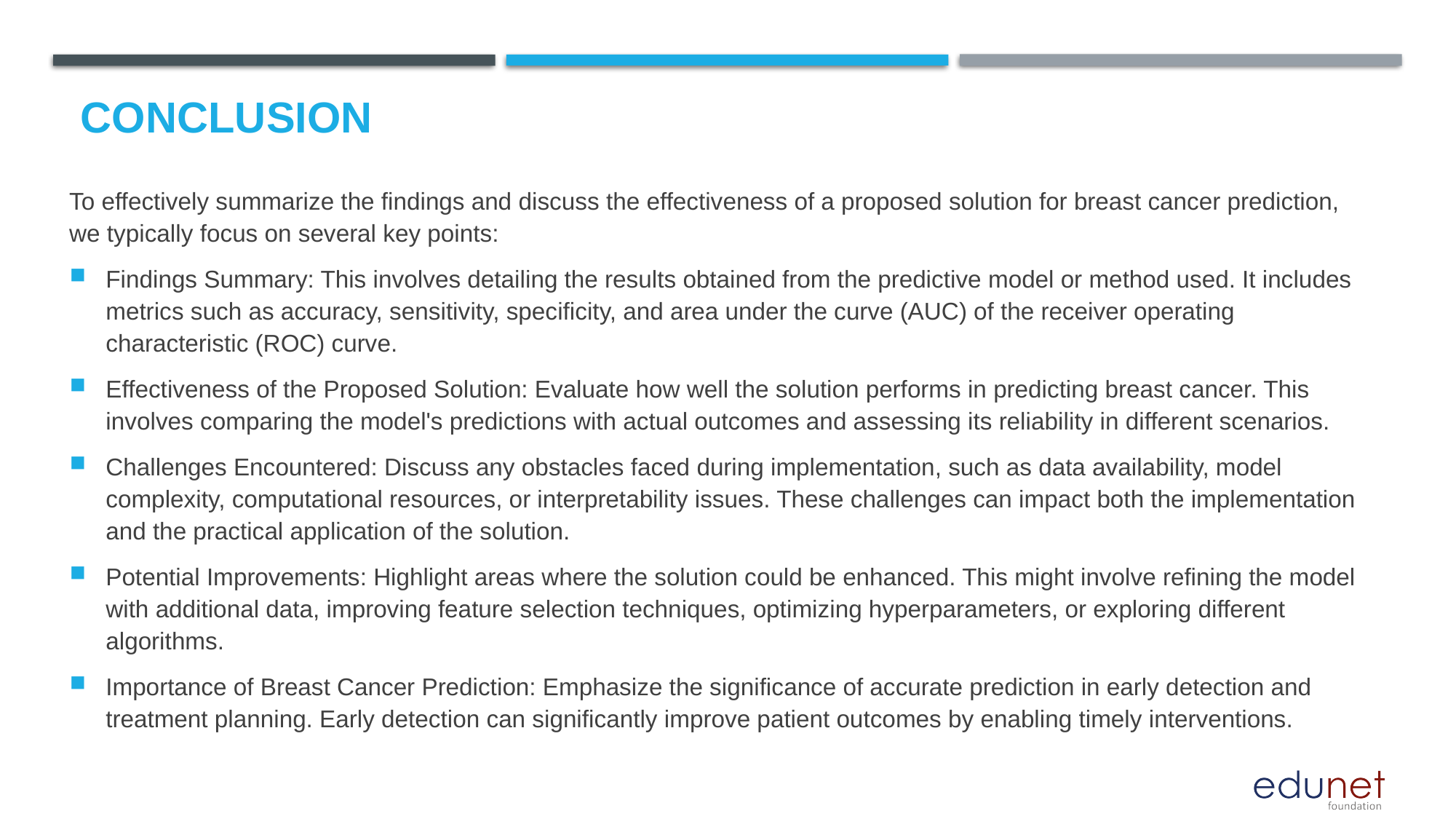

# Conclusion
To effectively summarize the findings and discuss the effectiveness of a proposed solution for breast cancer prediction, we typically focus on several key points:
Findings Summary: This involves detailing the results obtained from the predictive model or method used. It includes metrics such as accuracy, sensitivity, specificity, and area under the curve (AUC) of the receiver operating characteristic (ROC) curve.
Effectiveness of the Proposed Solution: Evaluate how well the solution performs in predicting breast cancer. This involves comparing the model's predictions with actual outcomes and assessing its reliability in different scenarios.
Challenges Encountered: Discuss any obstacles faced during implementation, such as data availability, model complexity, computational resources, or interpretability issues. These challenges can impact both the implementation and the practical application of the solution.
Potential Improvements: Highlight areas where the solution could be enhanced. This might involve refining the model with additional data, improving feature selection techniques, optimizing hyperparameters, or exploring different algorithms.
Importance of Breast Cancer Prediction: Emphasize the significance of accurate prediction in early detection and treatment planning. Early detection can significantly improve patient outcomes by enabling timely interventions.